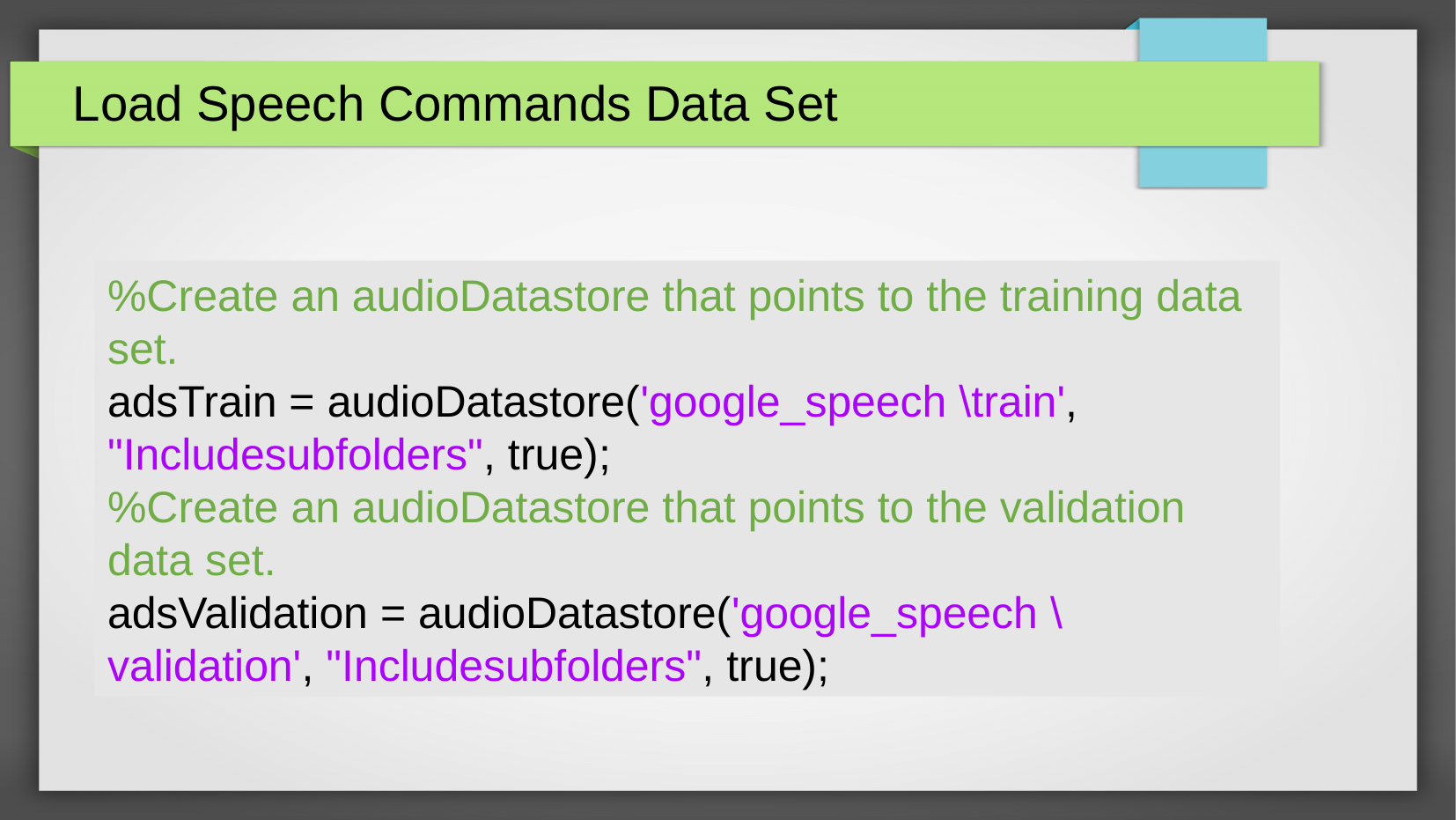

Load Speech Commands Data Set
%Create an audioDatastore that points to the training data set.
adsTrain = audioDatastore('google_speech \train', "Includesubfolders", true);
%Create an audioDatastore that points to the validation data set.
adsValidation = audioDatastore('google_speech \validation', "Includesubfolders", true);